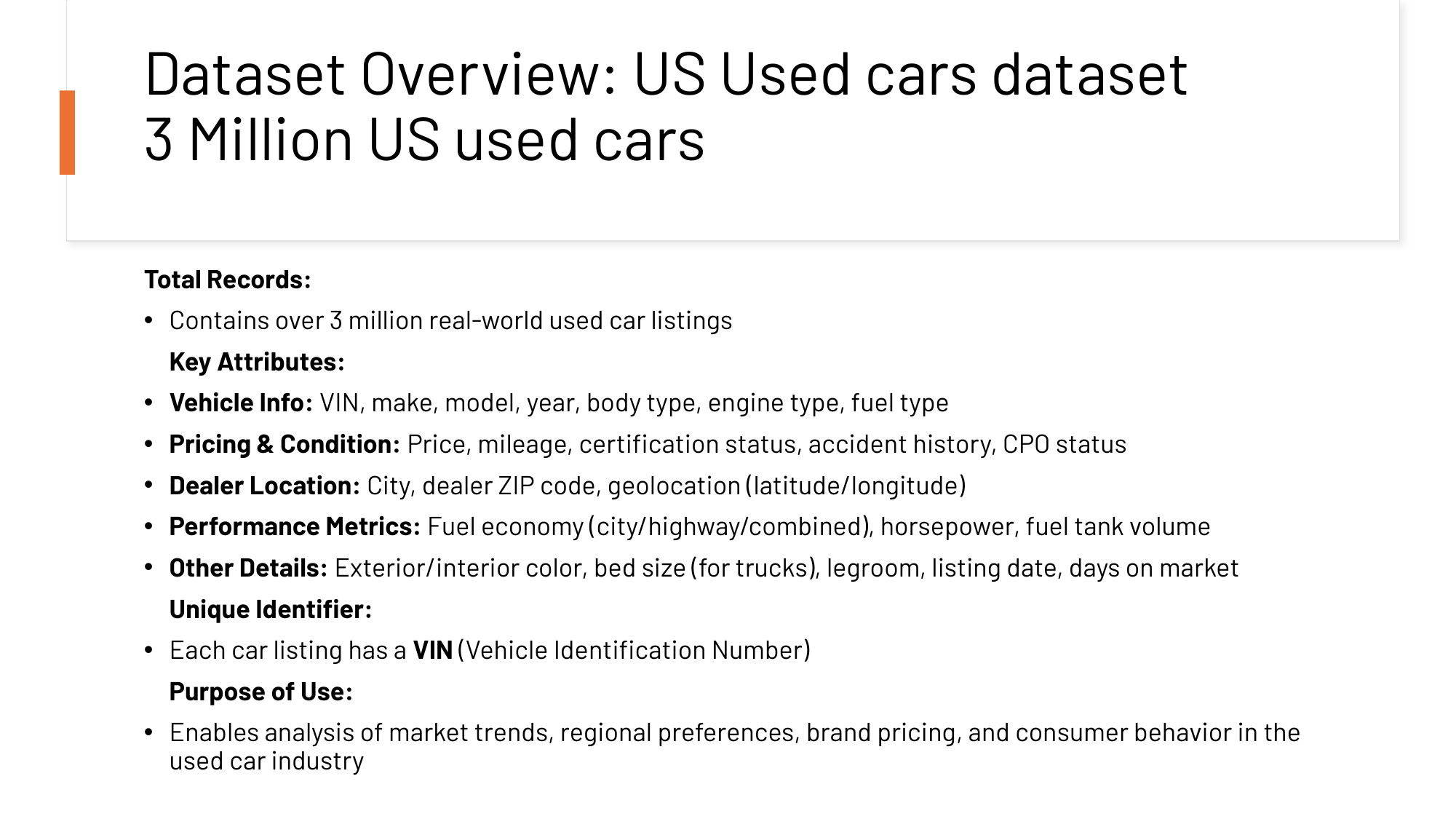

# Dataset Overview: US Used cars dataset
3 Million US used cars

Total Records:
Contains over 3 million real-world used car listings
Key Attributes:
Vehicle Info: VIN, make, model, year, body type, engine type, fuel type
Pricing & Condition: Price, mileage, certification status, accident history, CPO status
Dealer Location: City, dealer ZIP code, geolocation (latitude/longitude)
Performance Metrics: Fuel economy (city/highway/combined), horsepower, fuel tank volume
Other Details: Exterior/interior color, bed size (for trucks), legroom, listing date, days on market
Unique Identifier:
Each car listing has a VIN (Vehicle Identification Number)
Purpose of Use:
Enables analysis of market trends, regional preferences, brand pricing, and consumer behavior in the used car industry